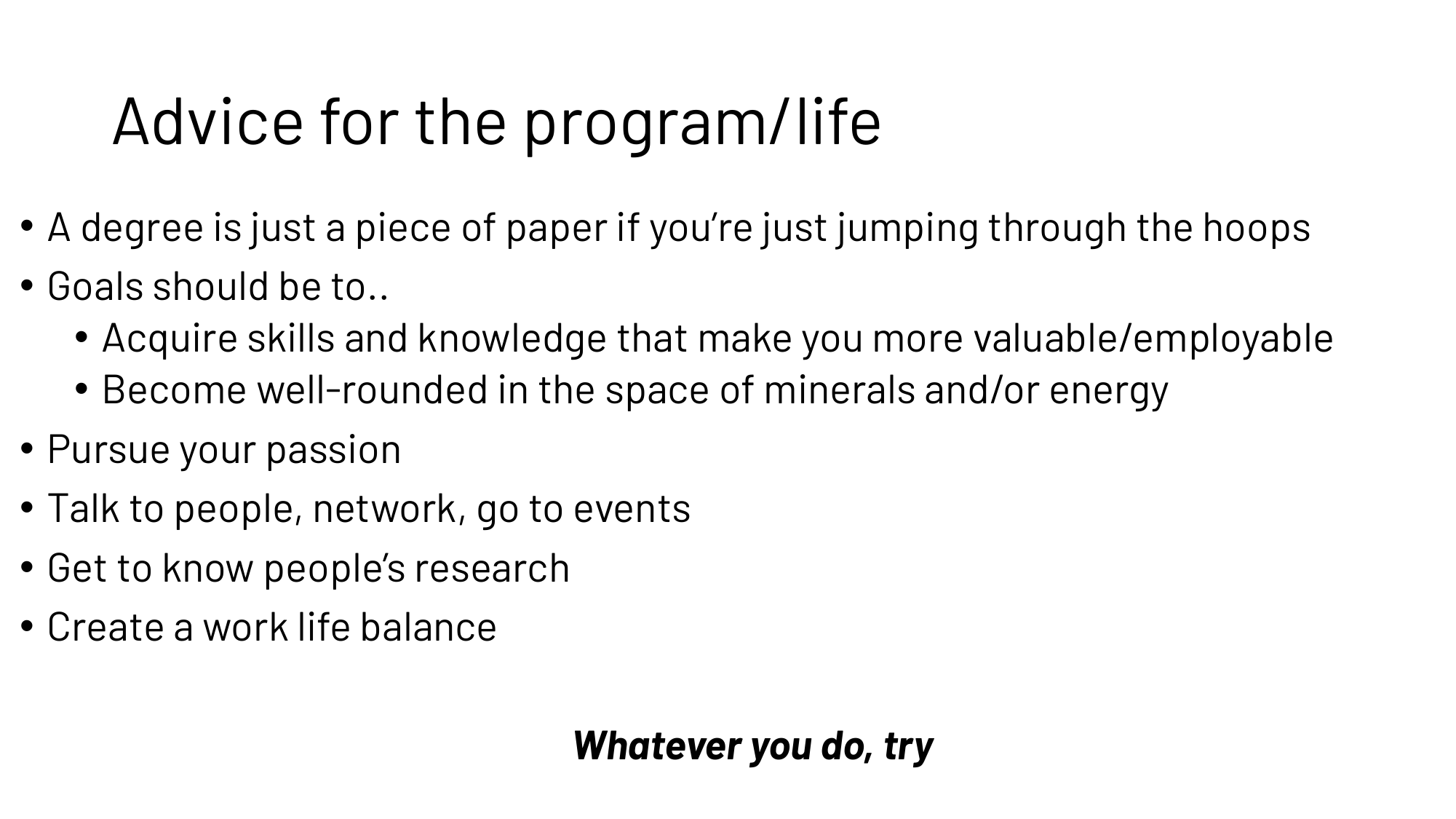

# Advice for the program/life
A degree is just a piece of paper if you’re just jumping through the hoops
Goals should be to..
Acquire skills and knowledge that make you more valuable/employable
Become well-rounded in the space of minerals and/or energy
Pursue your passion
Talk to people, network, go to events
Get to know people’s research
Create a work life balance

Whatever you do, try